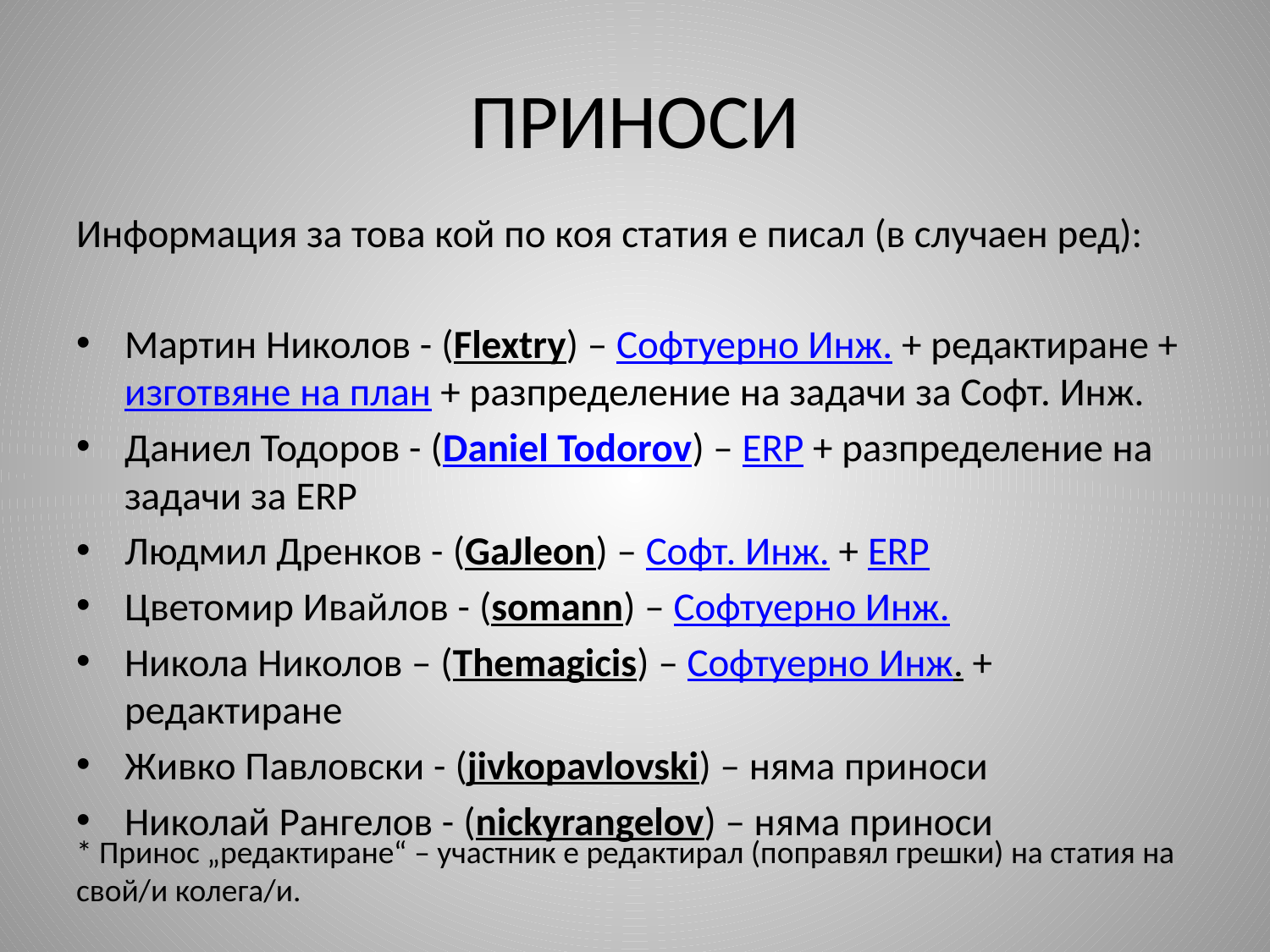

# ПРИНОСИ
Информация за това кой по коя статия е писал (в случаен ред):

Мартин Николов - (Flextry) – Софтуерно Инж. + редактиране + изготвяне на план + разпределение на задачи за Софт. Инж.
Даниел Тодоров - (Daniel Todorov) – ERP + разпределение на задачи за ERP
Людмил Дренков - (GaJleon) – Софт. Инж. + ERP
Цветомир Ивайлов - (somann) – Софтуерно Инж.
Никола Николов – (Themagicis) – Софтуерно Инж. + редактиране
Живко Павловски - (jivkopavlovski) – няма приноси
Николай Рангелов - (nickyrangelov) – няма приноси
* Принос „редактиране“ – участник е редактирал (поправял грешки) на статия на свой/и колега/и.